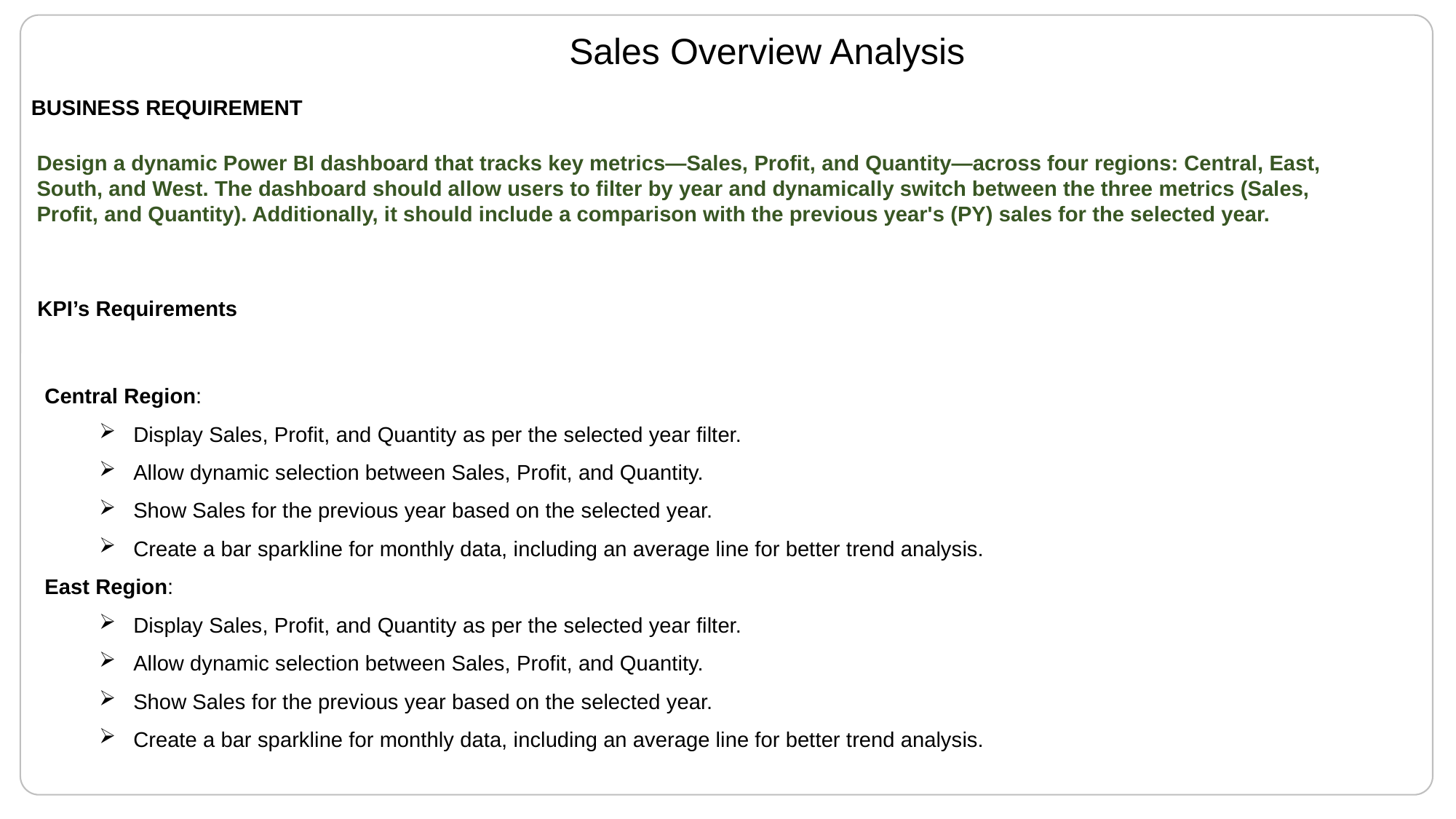

Sales Overview Analysis
BUSINESS REQUIREMENT
Design a dynamic Power BI dashboard that tracks key metrics—Sales, Profit, and Quantity—across four regions: Central, East, South, and West. The dashboard should allow users to filter by year and dynamically switch between the three metrics (Sales, Profit, and Quantity). Additionally, it should include a comparison with the previous year's (PY) sales for the selected year.
KPI’s Requirements
Central Region:
Display Sales, Profit, and Quantity as per the selected year filter.
Allow dynamic selection between Sales, Profit, and Quantity.
Show Sales for the previous year based on the selected year.
Create a bar sparkline for monthly data, including an average line for better trend analysis.
East Region:
Display Sales, Profit, and Quantity as per the selected year filter.
Allow dynamic selection between Sales, Profit, and Quantity.
Show Sales for the previous year based on the selected year.
Create a bar sparkline for monthly data, including an average line for better trend analysis.